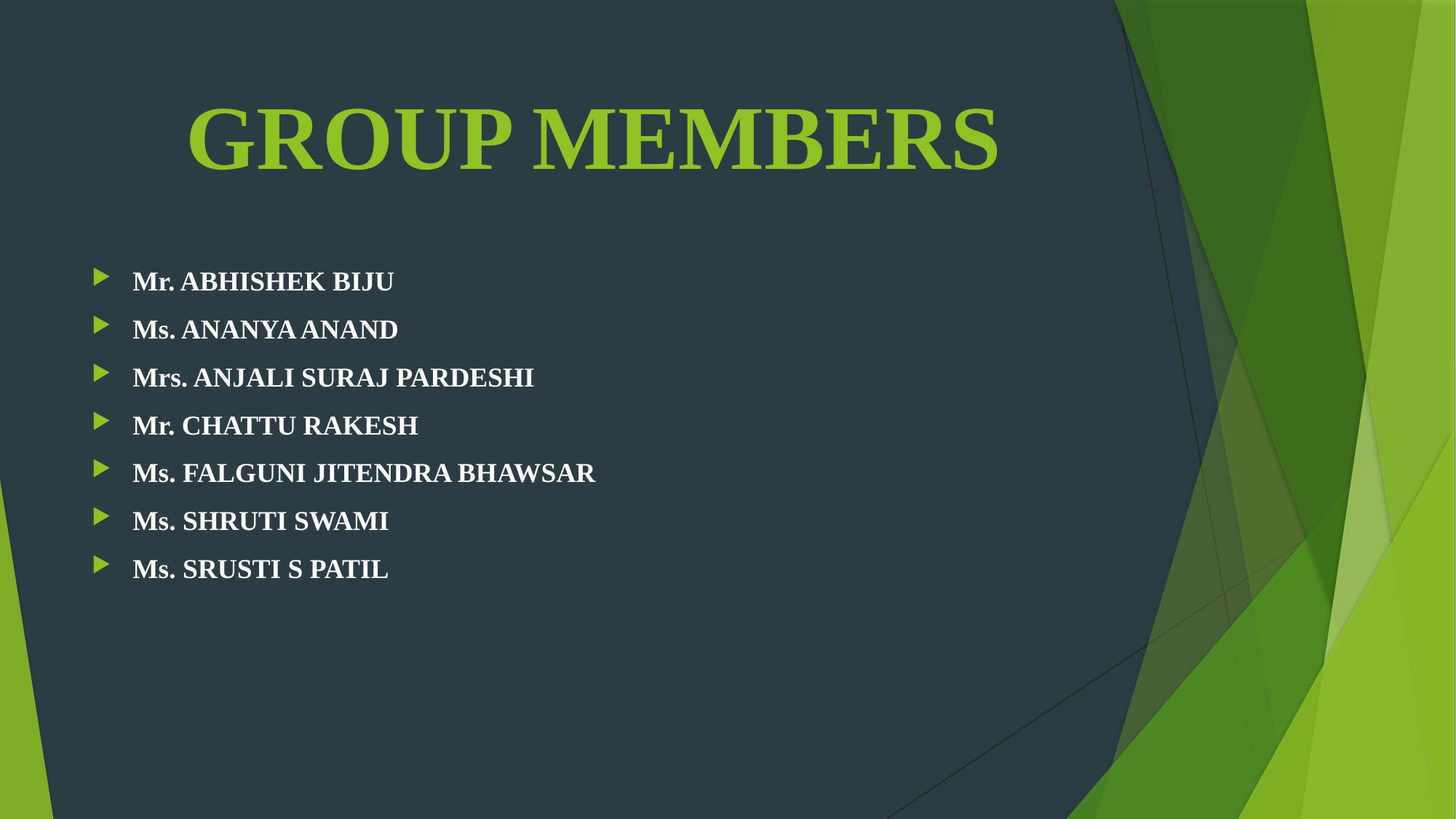

# GROUP MEMBERS
Mr. ABHISHEK BIJU
Ms. ANANYA ANAND
Mrs. ANJALI SURAJ PARDESHI
Mr. CHATTU RAKESH
Ms. FALGUNI JITENDRA BHAWSAR
Ms. SHRUTI SWAMI
Ms. SRUSTI S PATIL